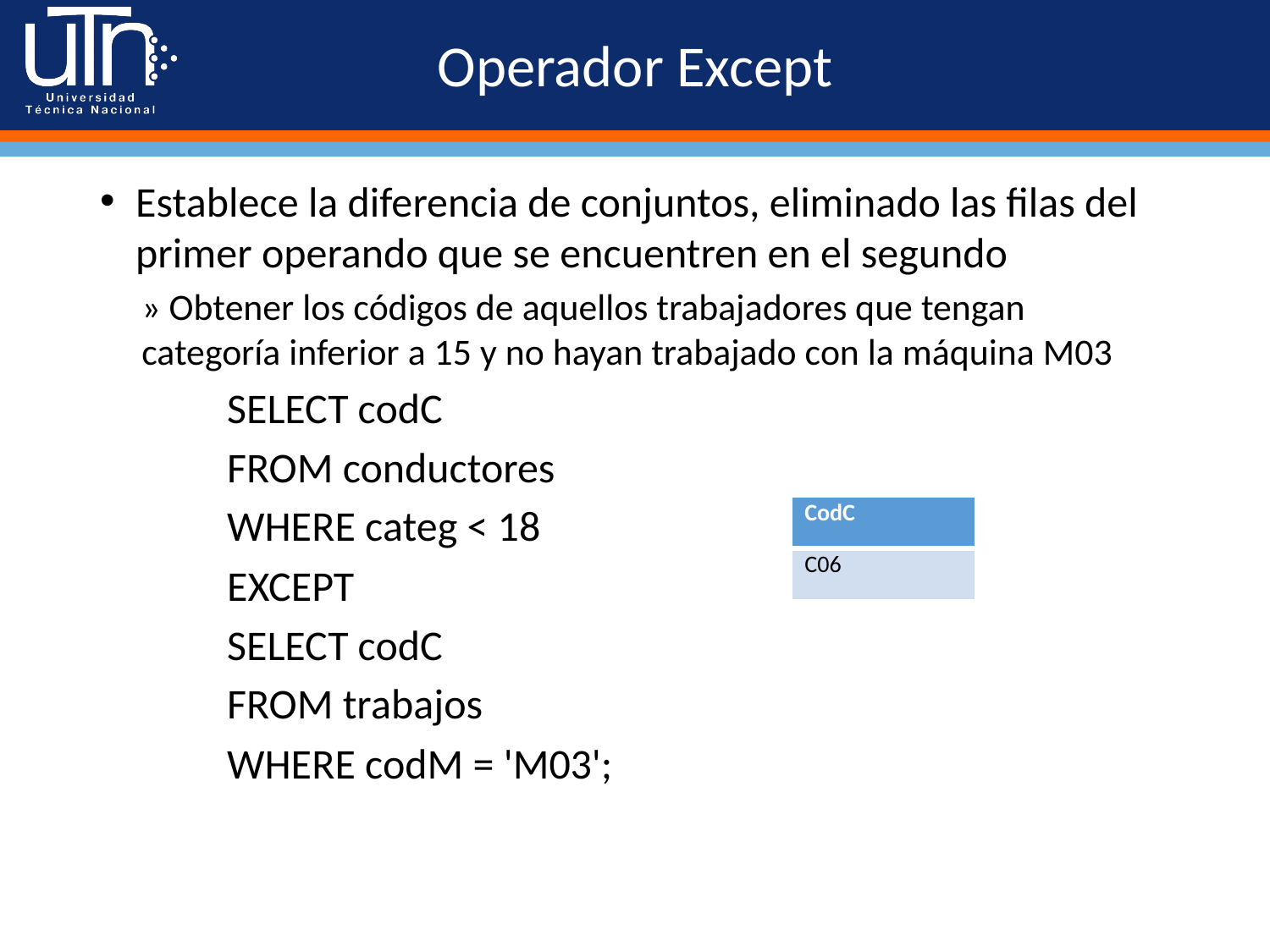

# Operador Except
Establece la diferencia de conjuntos, eliminado las filas del primer operando que se encuentren en el segundo
» Obtener los códigos de aquellos trabajadores que tengan categoría inferior a 15 y no hayan trabajado con la máquina M03
	SELECT codC
	FROM conductores
	WHERE categ < 18
	EXCEPT
	SELECT codC
	FROM trabajos
	WHERE codM = 'M03';
| CodC |
| --- |
| C06 |